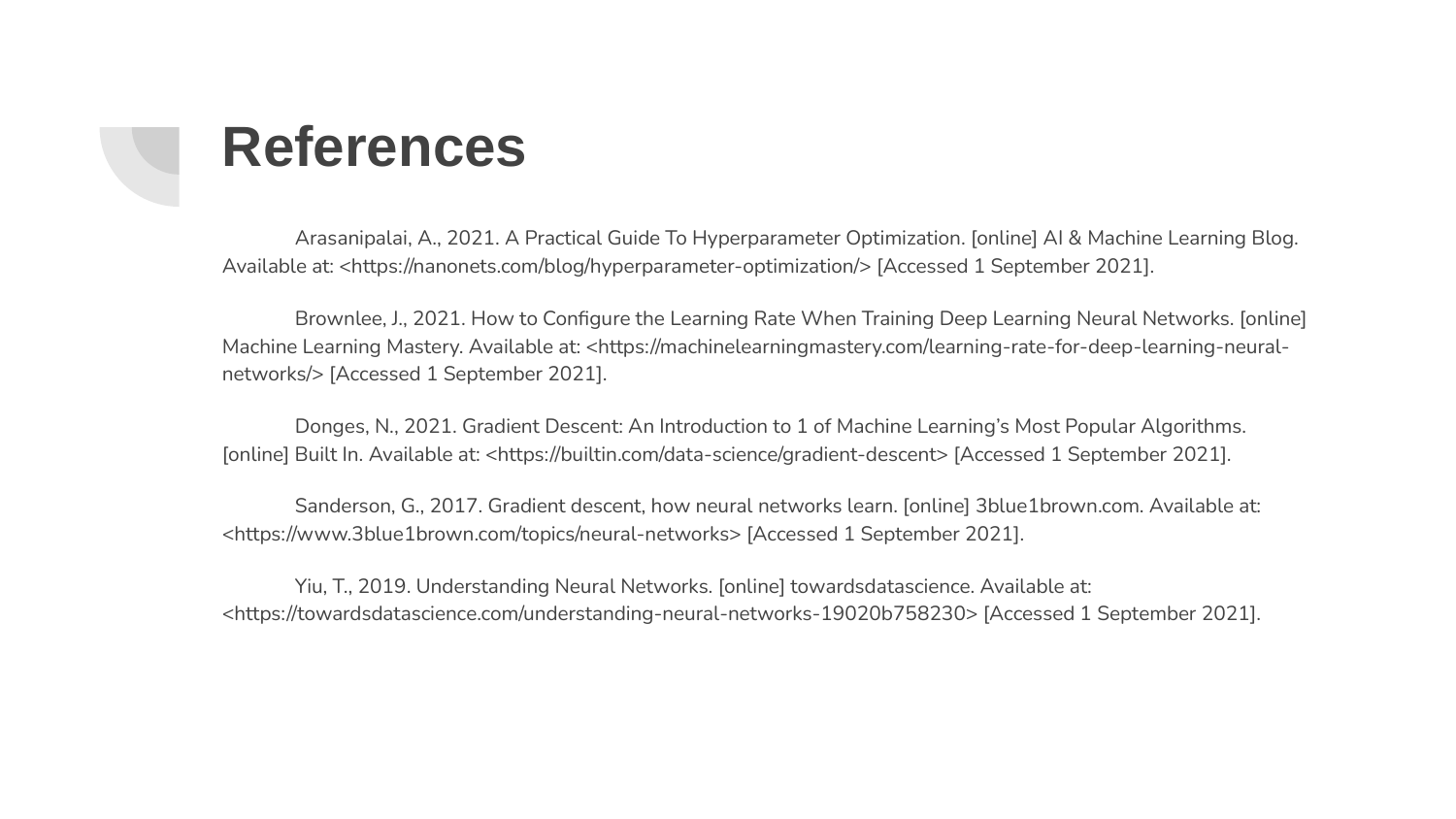

# References
Arasanipalai, A., 2021. A Practical Guide To Hyperparameter Optimization. [online] AI & Machine Learning Blog. Available at: <https://nanonets.com/blog/hyperparameter-optimization/> [Accessed 1 September 2021].
Brownlee, J., 2021. How to Configure the Learning Rate When Training Deep Learning Neural Networks. [online] Machine Learning Mastery. Available at: <https://machinelearningmastery.com/learning-rate-for-deep-learning-neural-networks/> [Accessed 1 September 2021].
Donges, N., 2021. Gradient Descent: An Introduction to 1 of Machine Learning’s Most Popular Algorithms. [online] Built In. Available at: <https://builtin.com/data-science/gradient-descent> [Accessed 1 September 2021].
Sanderson, G., 2017. Gradient descent, how neural networks learn. [online] 3blue1brown.com. Available at: <https://www.3blue1brown.com/topics/neural-networks> [Accessed 1 September 2021].
Yiu, T., 2019. Understanding Neural Networks. [online] towardsdatascience. Available at: <https://towardsdatascience.com/understanding-neural-networks-19020b758230> [Accessed 1 September 2021].